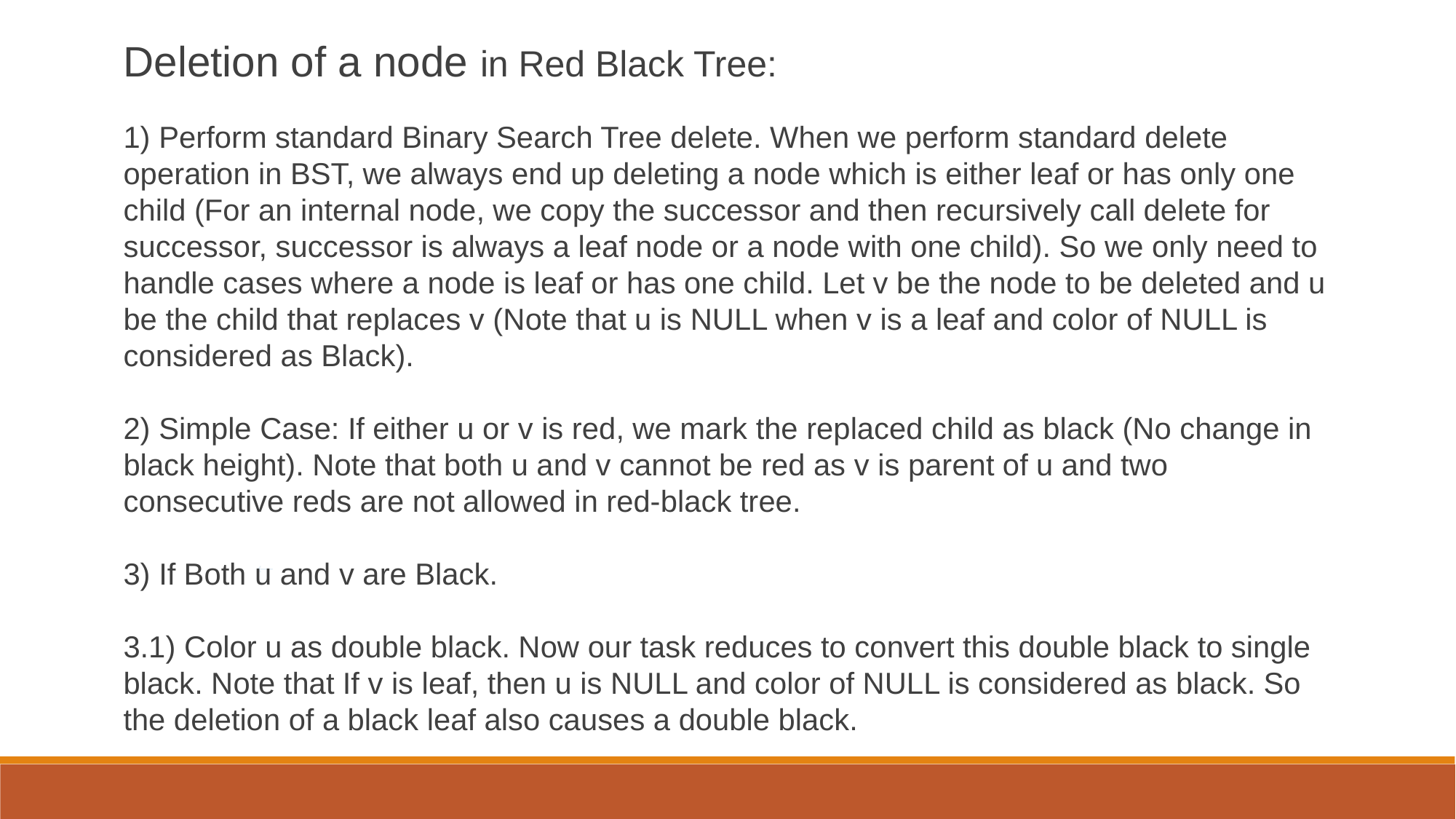

Deletion of a node in Red Black Tree:
1) Perform standard Binary Search Tree delete. When we perform standard delete operation in BST, we always end up deleting a node which is either leaf or has only one child (For an internal node, we copy the successor and then recursively call delete for successor, successor is always a leaf node or a node with one child). So we only need to handle cases where a node is leaf or has one child. Let v be the node to be deleted and u be the child that replaces v (Note that u is NULL when v is a leaf and color of NULL is considered as Black).
2) Simple Case: If either u or v is red, we mark the replaced child as black (No change in black height). Note that both u and v cannot be red as v is parent of u and two consecutive reds are not allowed in red-black tree.
3) If Both u and v are Black.
3.1) Color u as double black. Now our task reduces to convert this double black to single black. Note that If v is leaf, then u is NULL and color of NULL is considered as black. So the deletion of a black leaf also causes a double black.
←